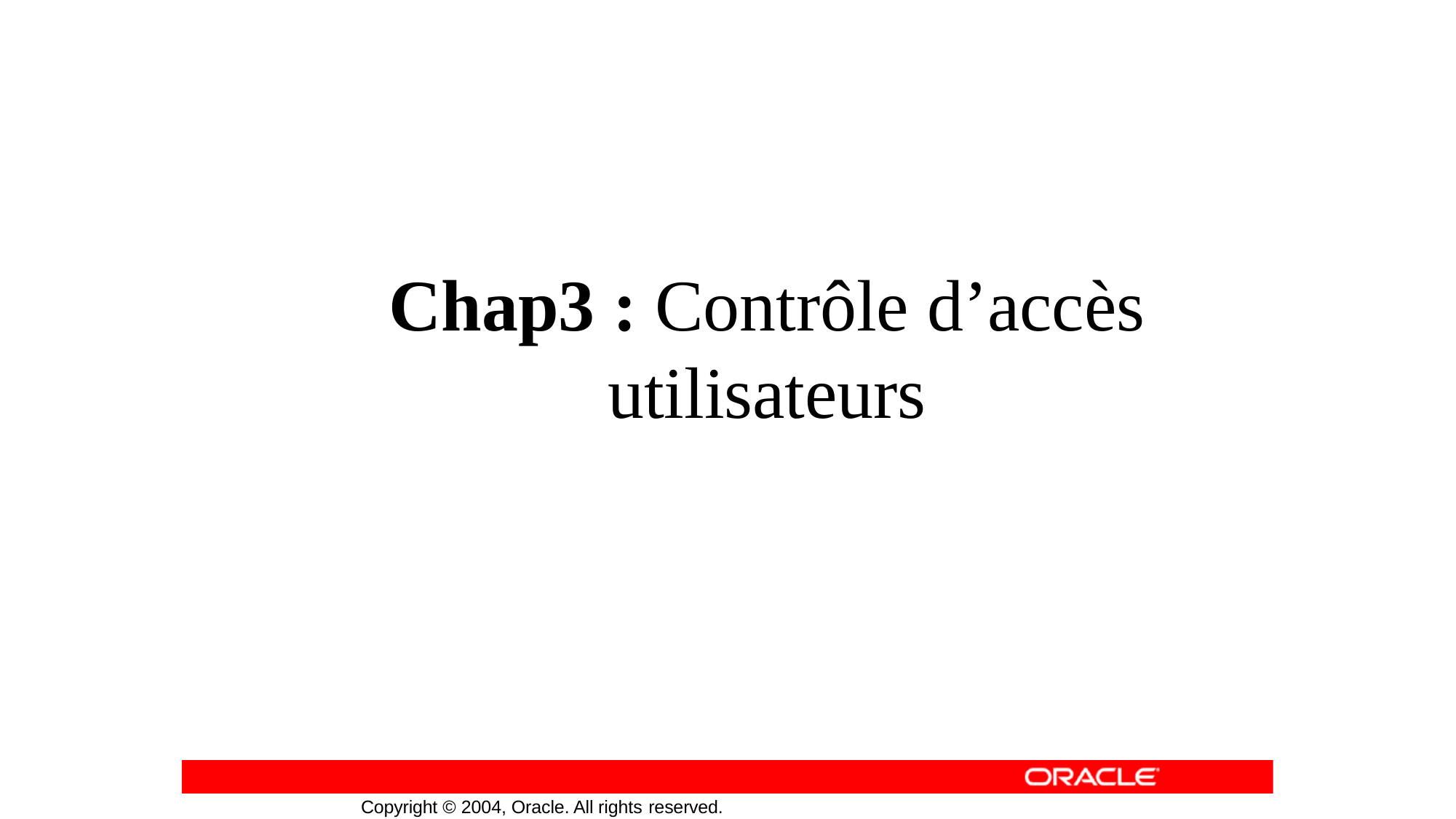

# Chap3 : Contrôle d’accès utilisateurs

Copyright © 2004, Oracle. All rights reserved.